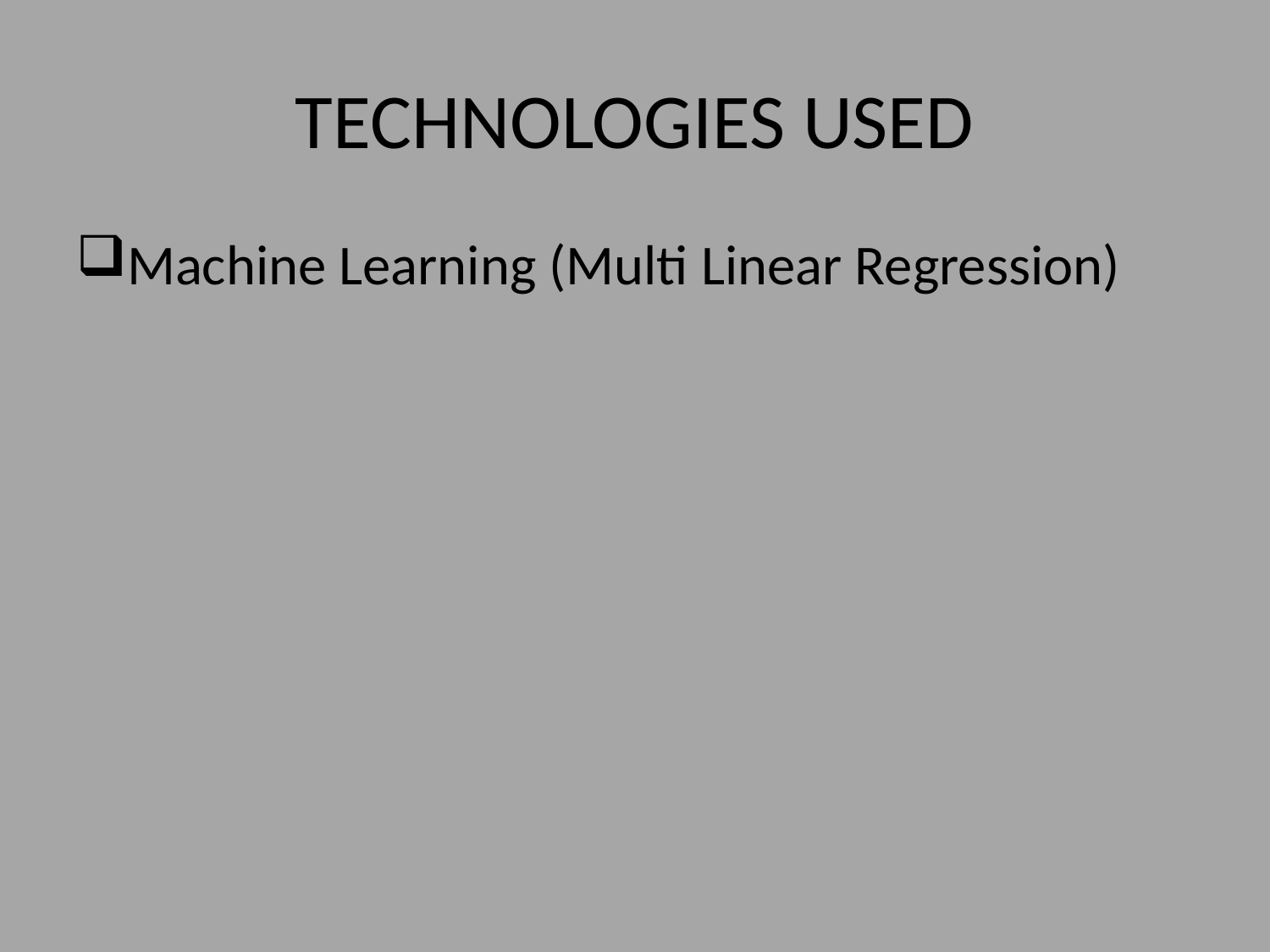

# TECHNOLOGIES USED
Machine Learning (Multi Linear Regression)